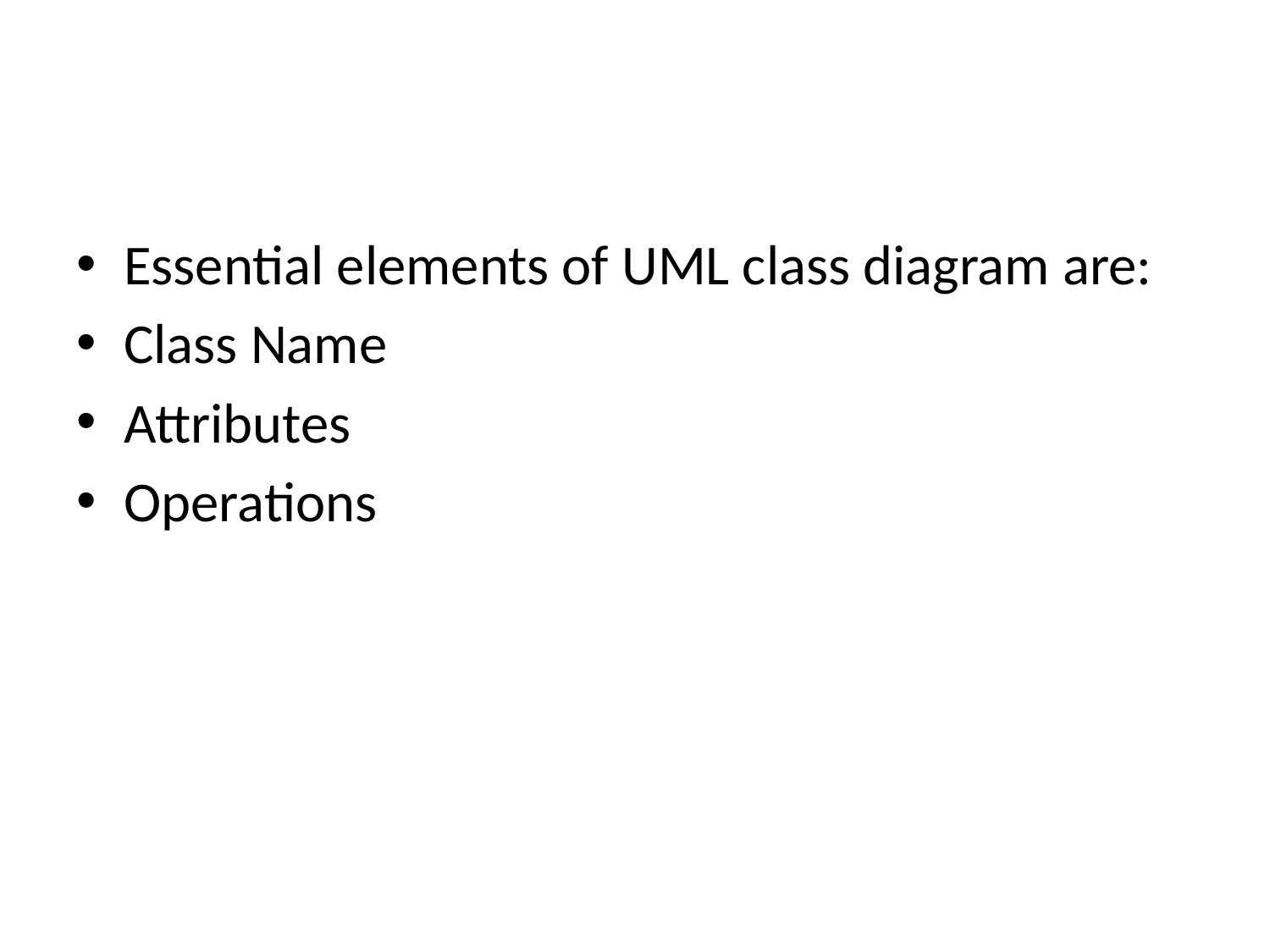

#
Essential elements of UML class diagram are:
Class Name
Attributes
Operations